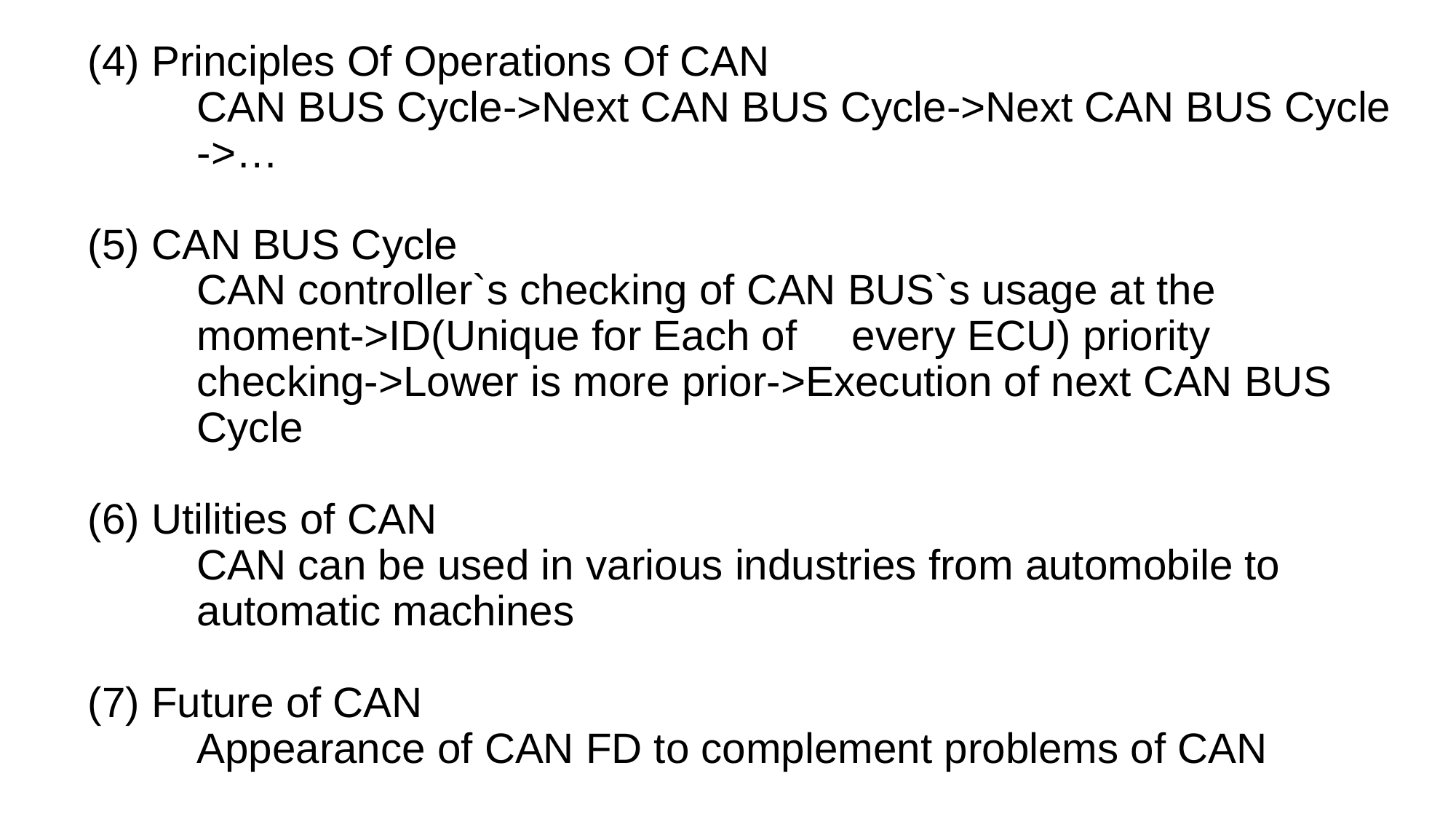

(4) Principles Of Operations Of CAN
	CAN BUS Cycle->Next CAN BUS Cycle->Next CAN BUS Cycle	->…

(5) CAN BUS Cycle
	CAN controller`s checking of CAN BUS`s usage at the 		moment->ID(Unique for Each of 	every ECU) priority 		checking->Lower is more prior->Execution of next CAN BUS 	Cycle

(6) Utilities of CAN
	CAN can be used in various industries from automobile to 	automatic machines

(7) Future of CAN
	Appearance of CAN FD to complement problems of CAN